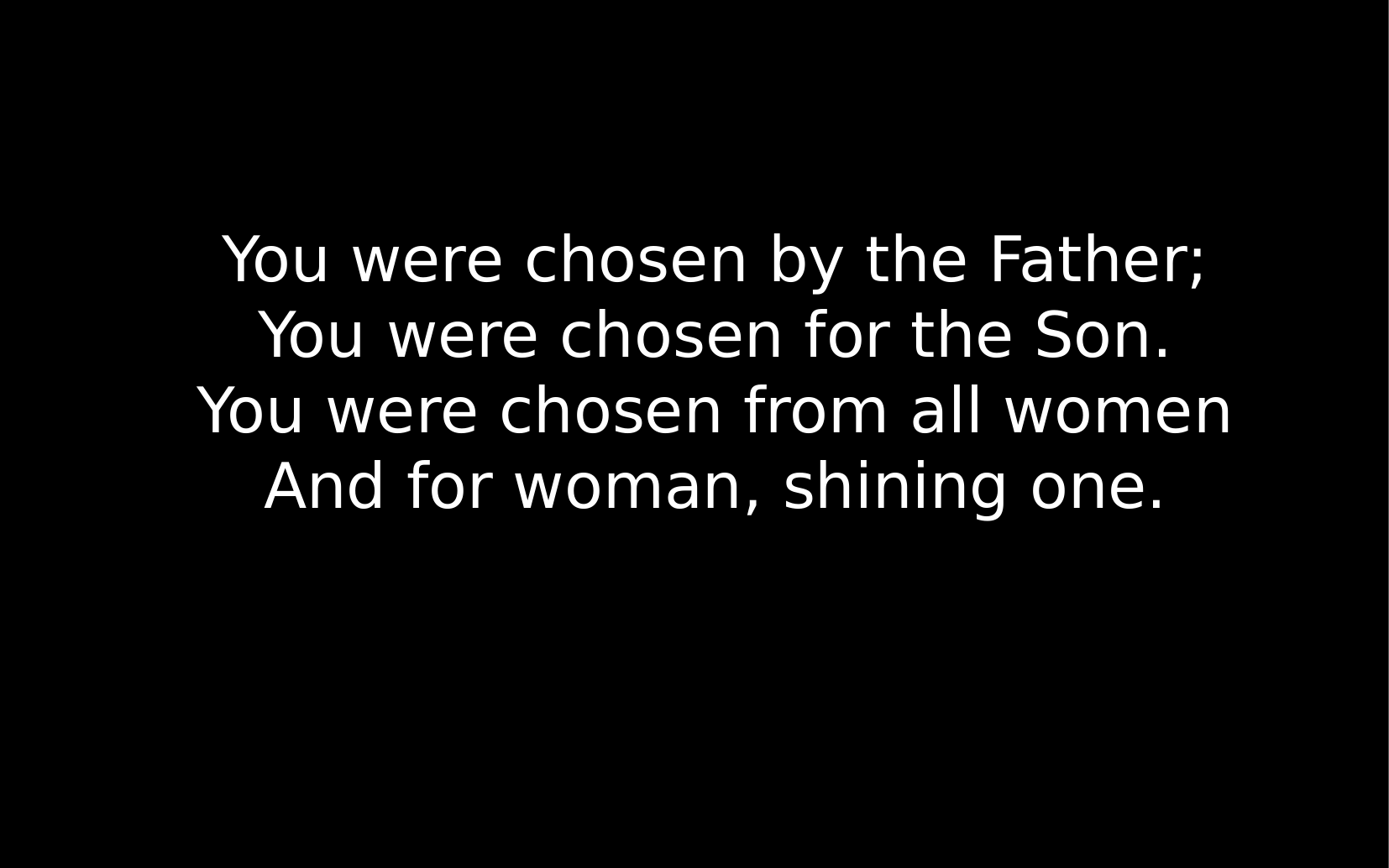

You were chosen by the Father;
You were chosen for the Son.
You were chosen from all women
And for woman, shining one.